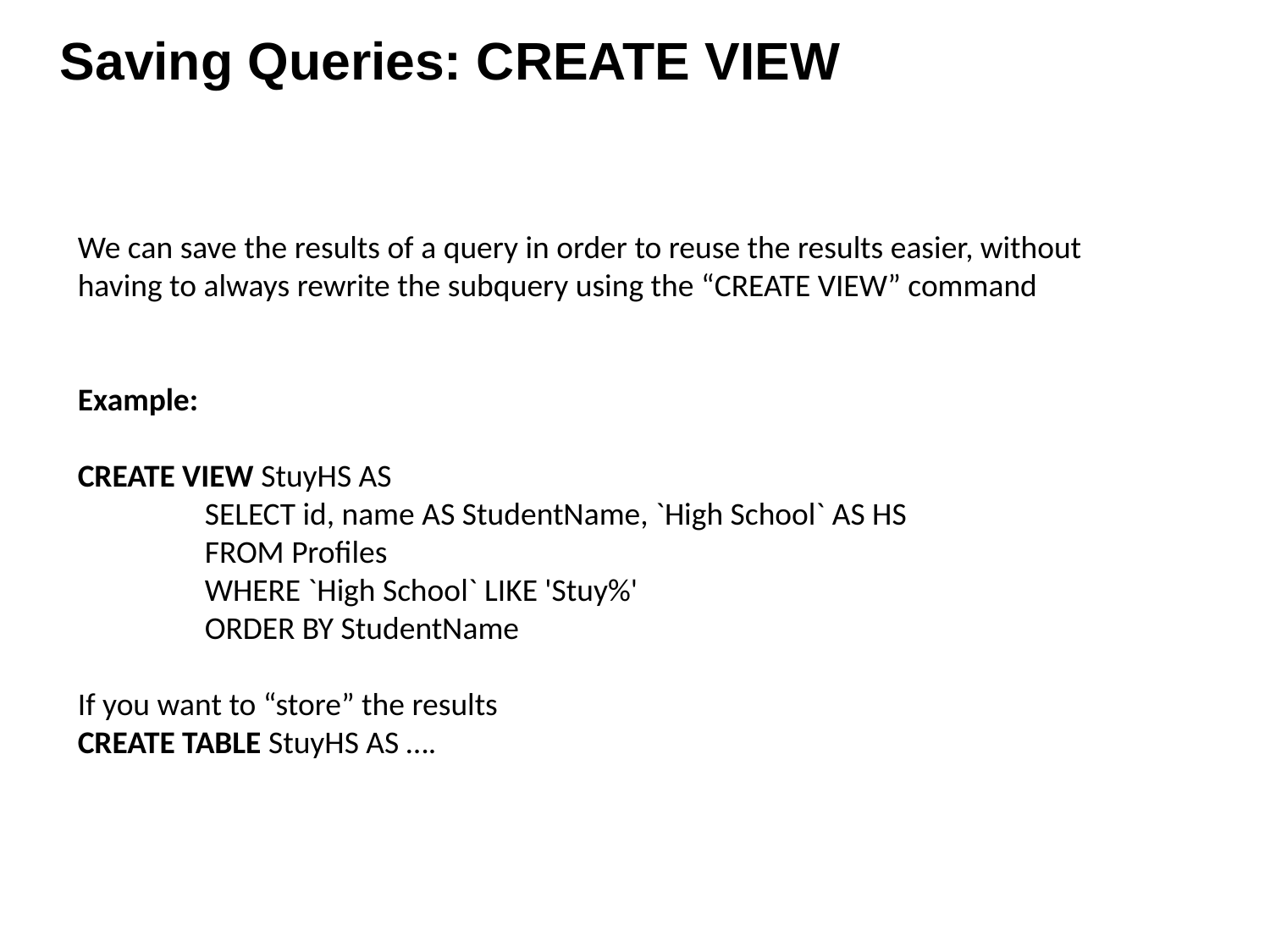

Saving Queries: CREATE VIEW

We can save the results of a query in order to reuse the results easier, without having to always rewrite the subquery using the “CREATE VIEW” command

Example:

CREATE VIEW StuyHS AS
	SELECT id, name AS StudentName, `High School` AS HS
	FROM Profiles
	WHERE `High School` LIKE 'Stuy%'
	ORDER BY StudentName

If you want to “store” the results
CREATE TABLE StuyHS AS ….